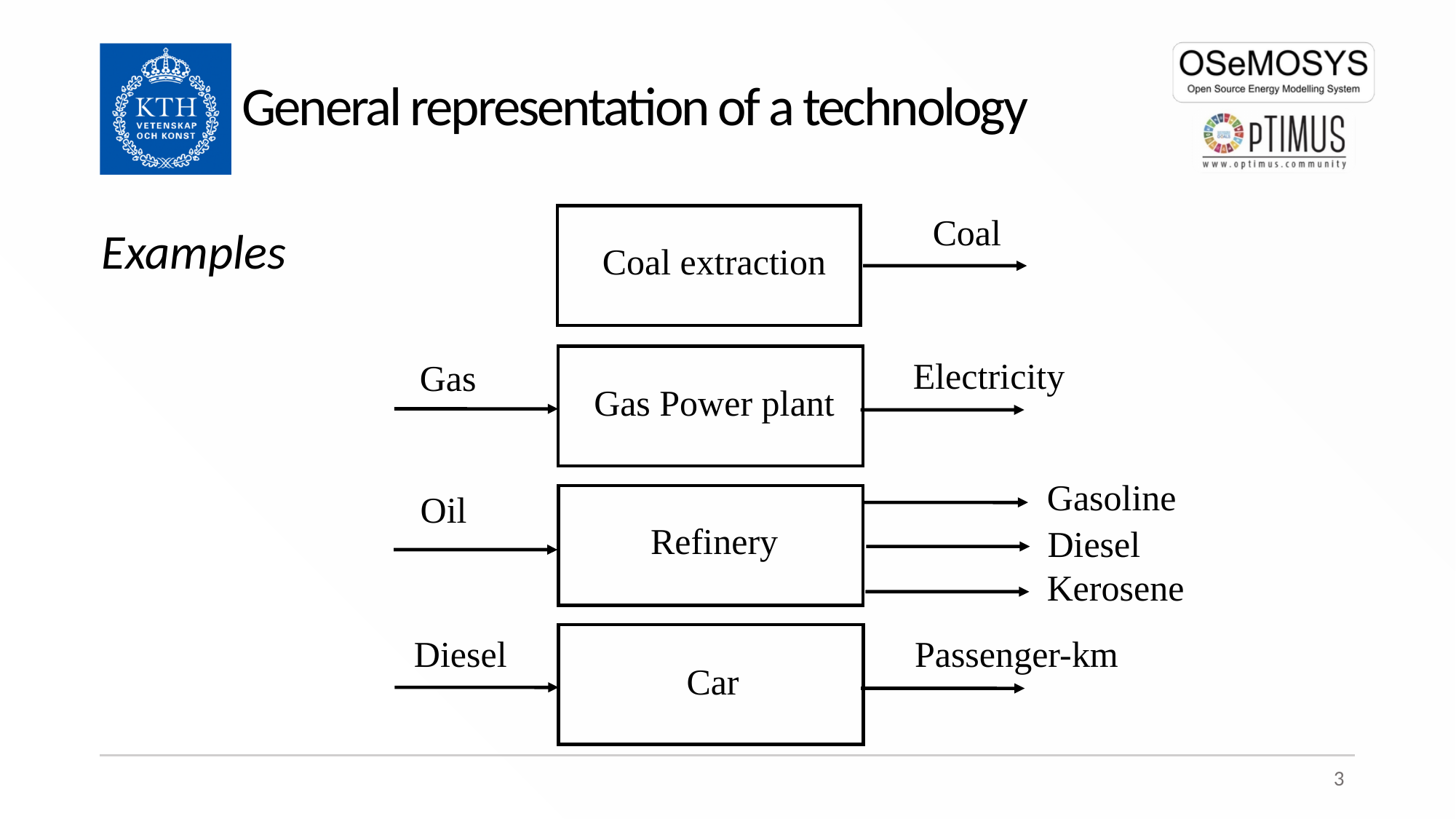

General representation of a technology
Examples
Coal

Coal extraction

Electricity
Gas
Gas Power plant

Gasoline
Oil

Refinery
Diesel

Kerosene

Diesel
Passenger-km
Car

3